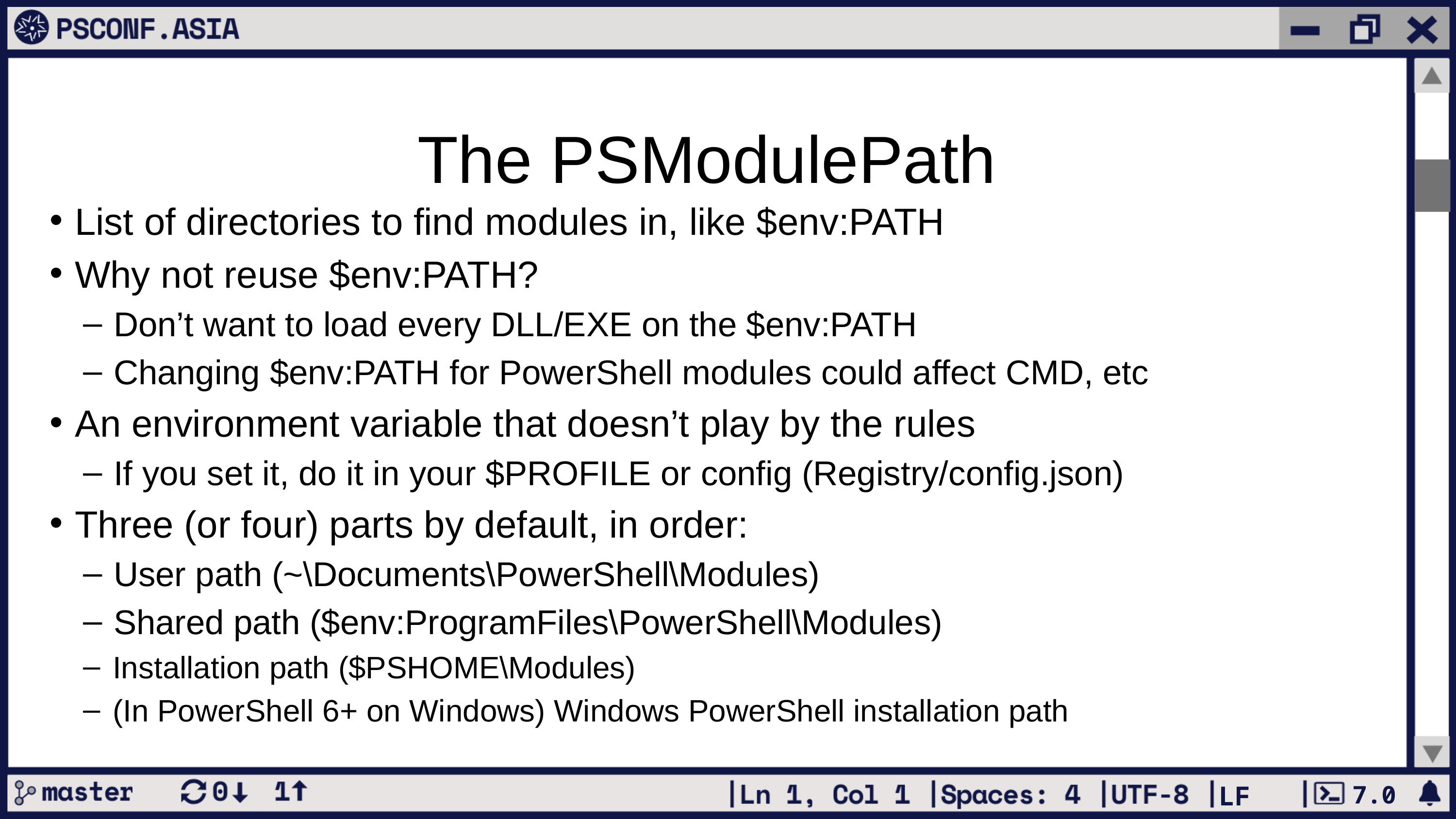

# The PSModulePath
List of directories to find modules in, like $env:PATH
Why not reuse $env:PATH?
 Don’t want to load every DLL/EXE on the $env:PATH
 Changing $env:PATH for PowerShell modules could affect CMD, etc
An environment variable that doesn’t play by the rules
 If you set it, do it in your $PROFILE or config (Registry/config.json)
Three (or four) parts by default, in order:
 User path (~\Documents\PowerShell\Modules)
 Shared path ($env:ProgramFiles\PowerShell\Modules)
 Installation path ($PSHOME\Modules)
 (In PowerShell 6+ on Windows) Windows PowerShell installation path
7.0
LF